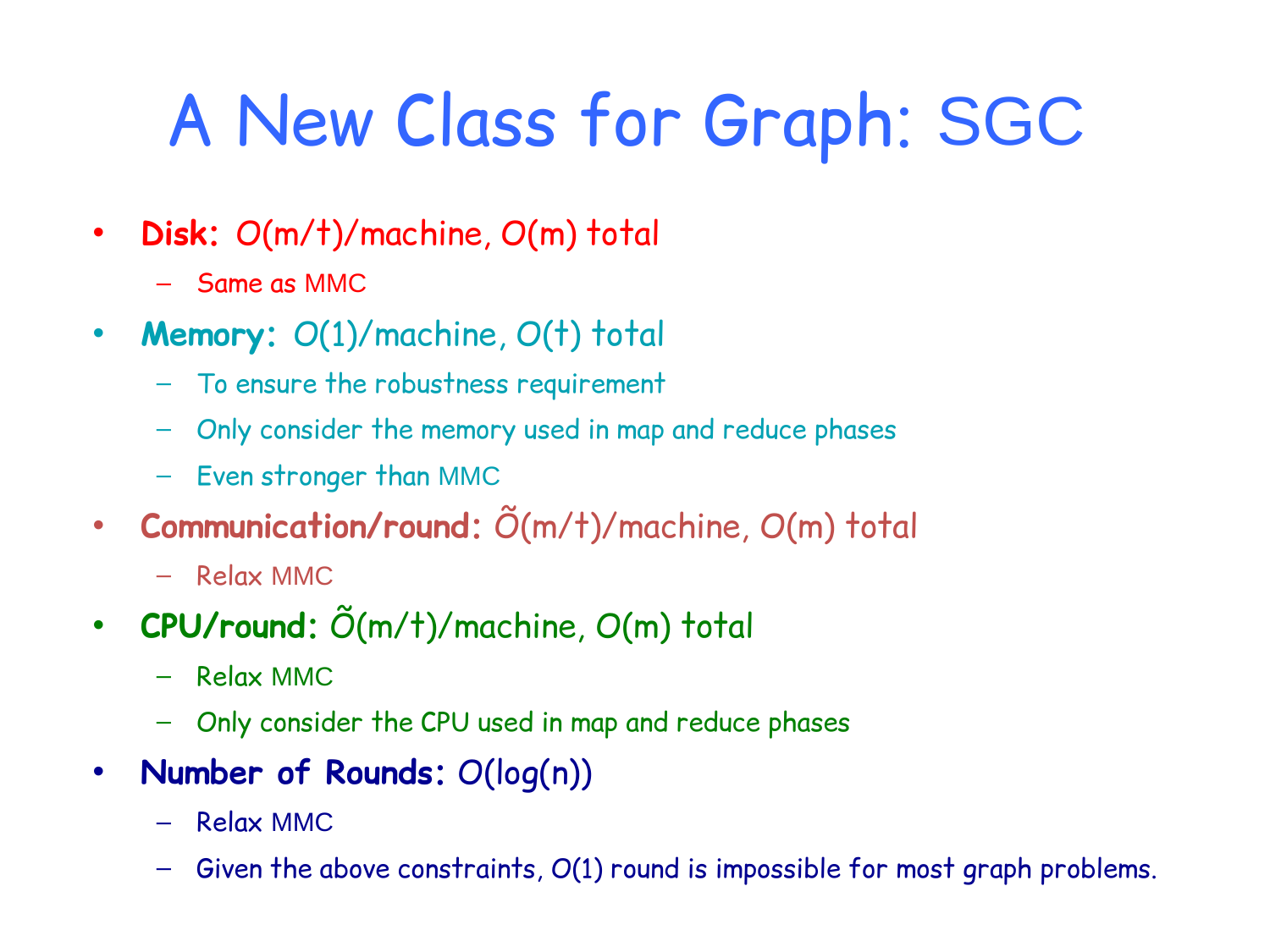

# A New Class for Graph: SGC
Disk: O(m/t)/machine, O(m) total
Same as MMC
Memory: O(1)/machine, O(t) total
To ensure the robustness requirement
Only consider the memory used in map and reduce phases
Even stronger than MMC
Communication/round: Õ(m/t)/machine, O(m) total
Relax MMC
CPU/round: Õ(m/t)/machine, O(m) total
Relax MMC
Only consider the CPU used in map and reduce phases
Number of Rounds: O(log(n))
Relax MMC
Given the above constraints, O(1) round is impossible for most graph problems.